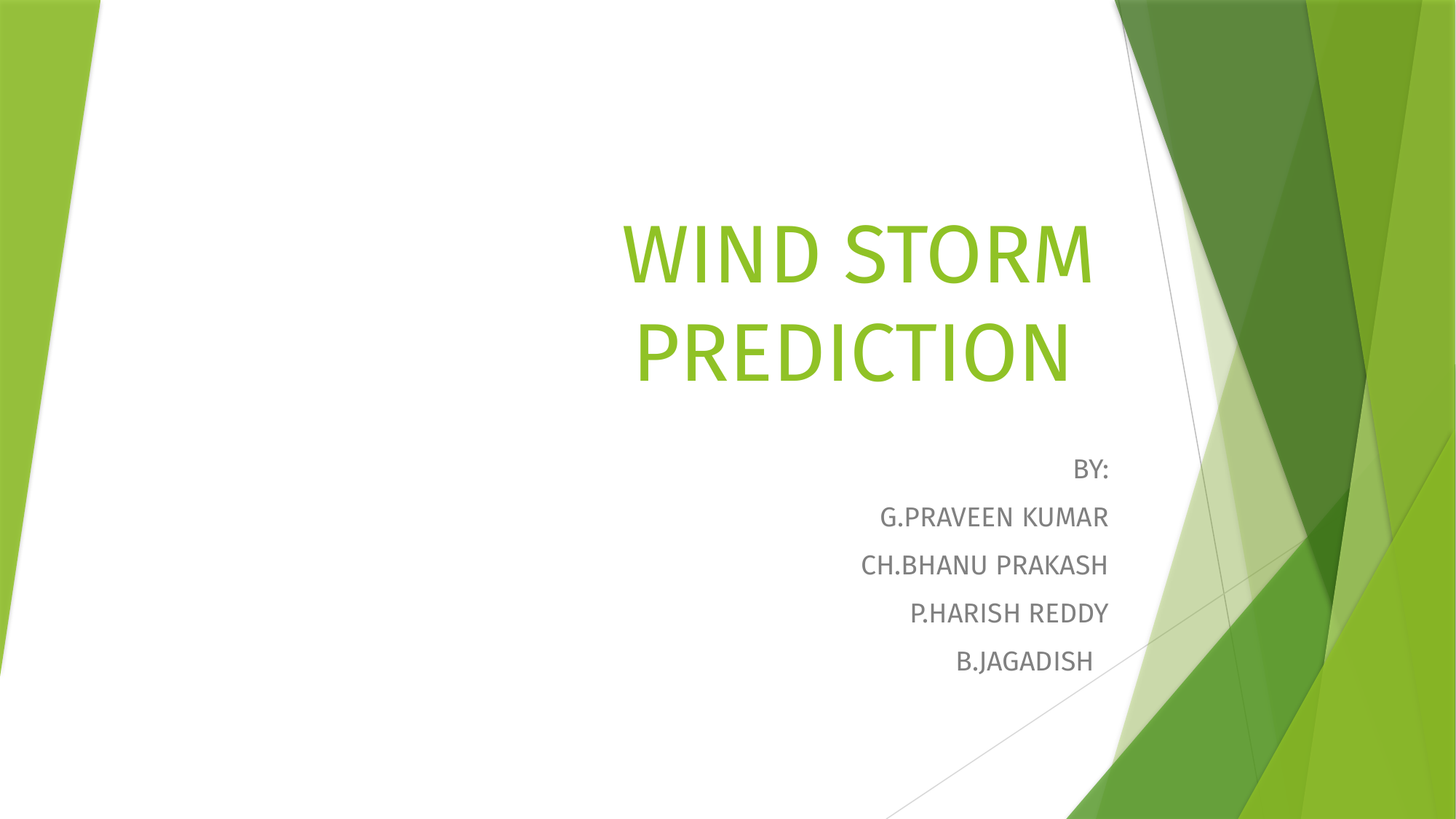

# WIND STORM PREDICTION
BY:
G.PRAVEEN KUMAR
CH.BHANU PRAKASH
P.HARISH REDDY
B.JAGADISH